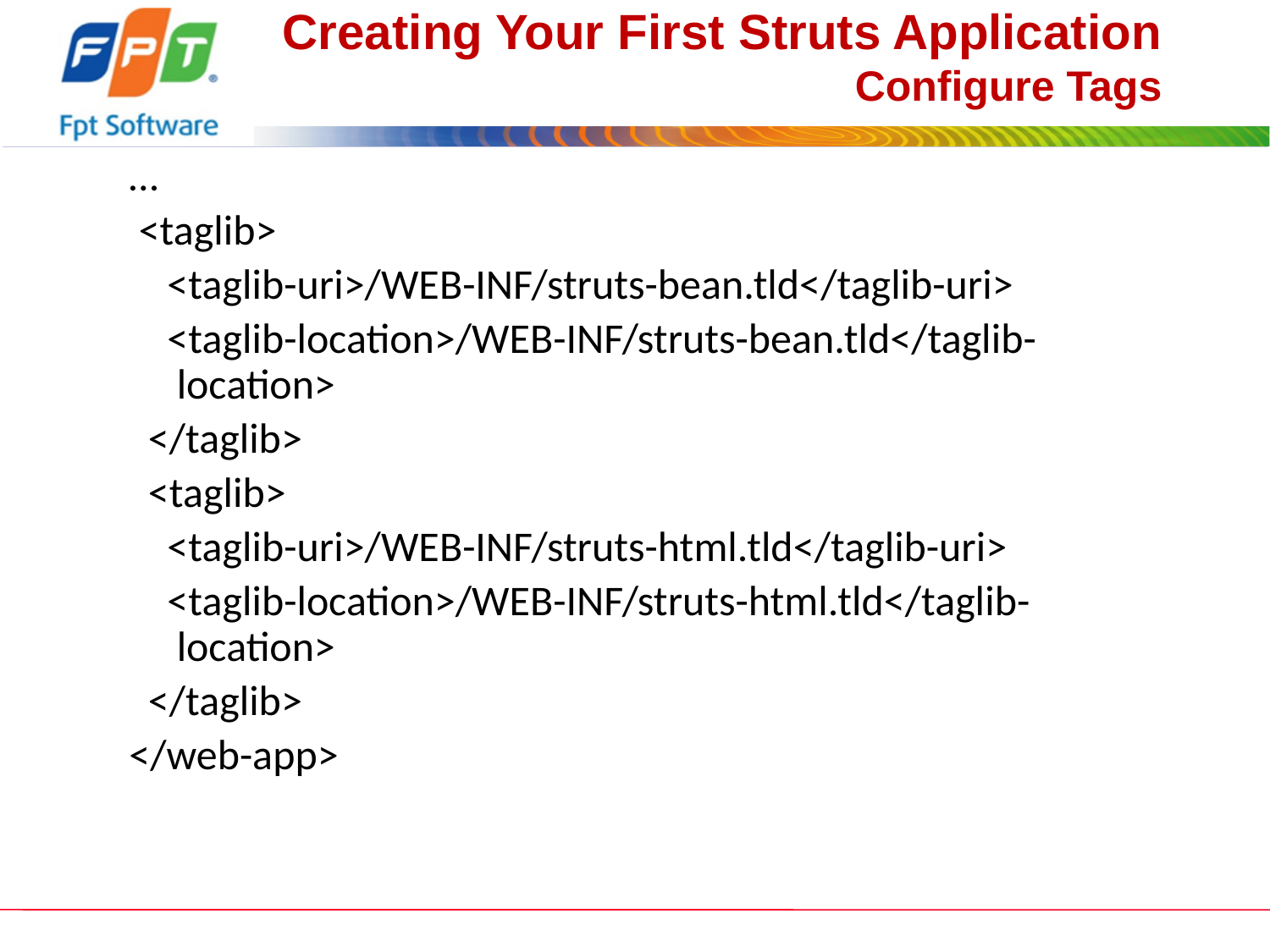

# Creating Your First Struts Application Configure Tags
…
 <taglib>
    <taglib-uri>/WEB-INF/struts-bean.tld</taglib-uri>
    <taglib-location>/WEB-INF/struts-bean.tld</taglib-location>
  </taglib>
  <taglib>
    <taglib-uri>/WEB-INF/struts-html.tld</taglib-uri>
    <taglib-location>/WEB-INF/struts-html.tld</taglib-location>
  </taglib>
</web-app>